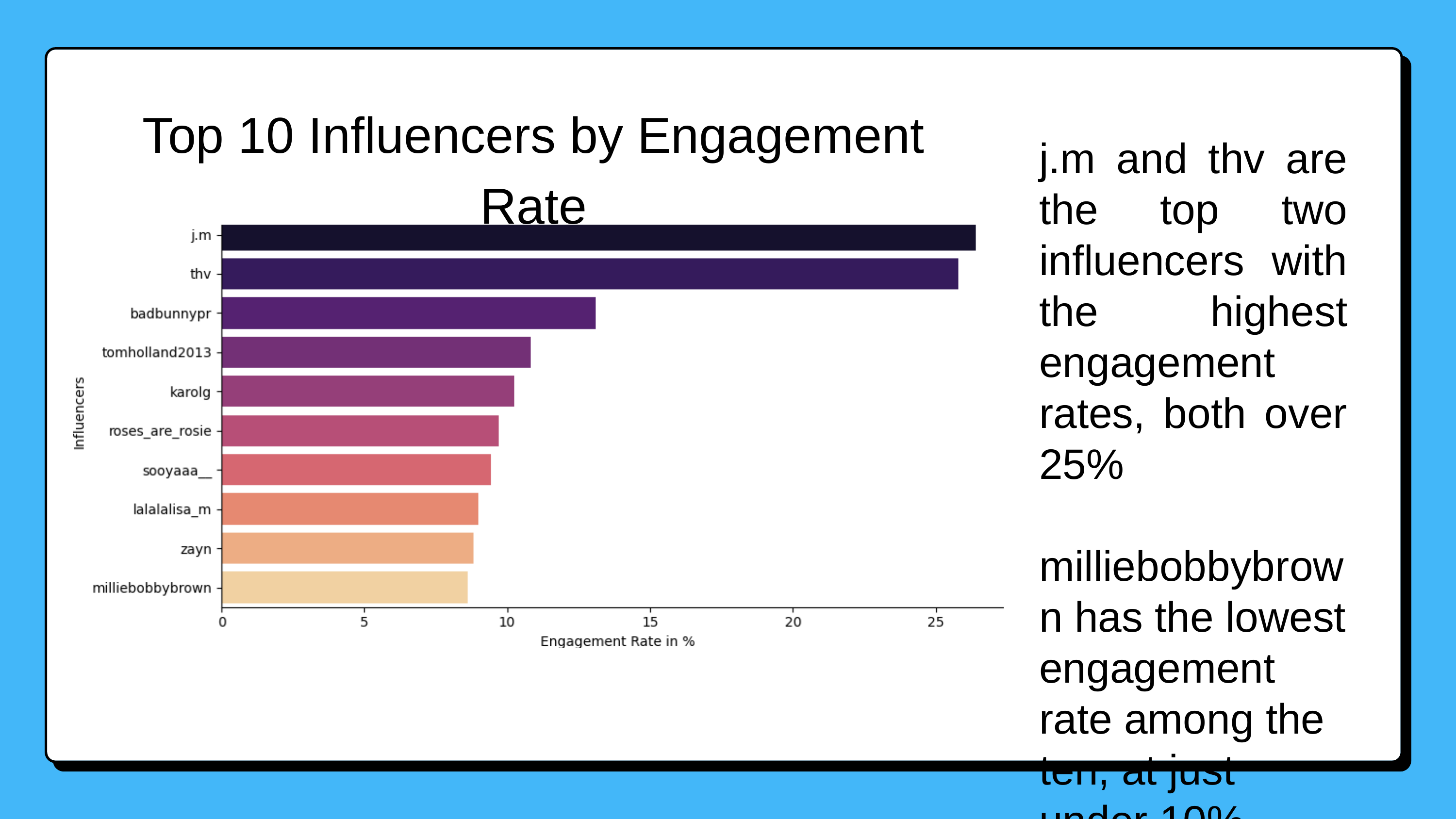

Top 10 Influencers by Engagement Rate
j.m and thv are the top two influencers with the highest engagement rates, both over 25%

milliebobbybrown has the lowest engagement rate among the ten, at just under 10%